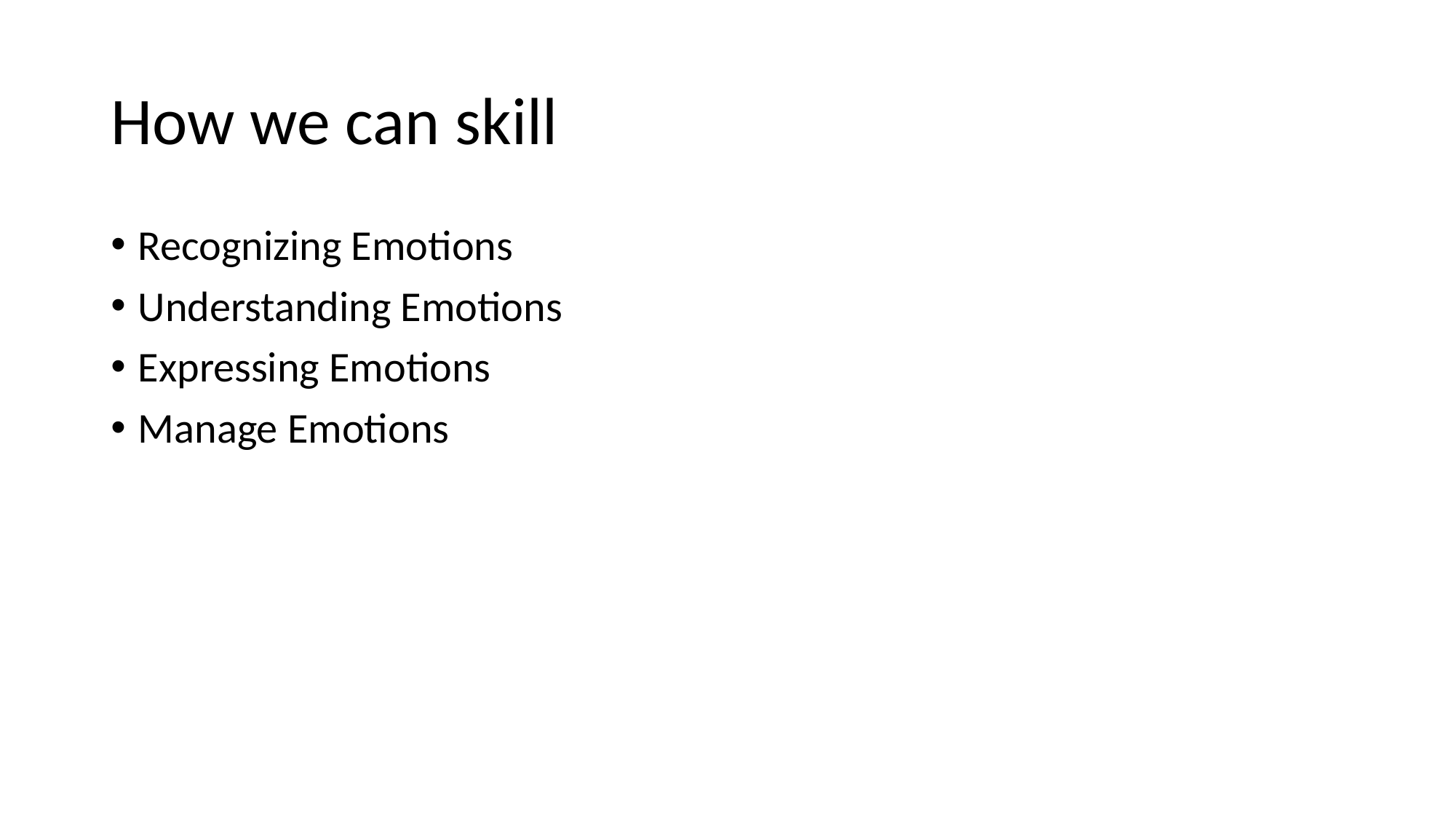

# How we can skill
Recognizing Emotions
Understanding Emotions
Expressing Emotions
Manage Emotions